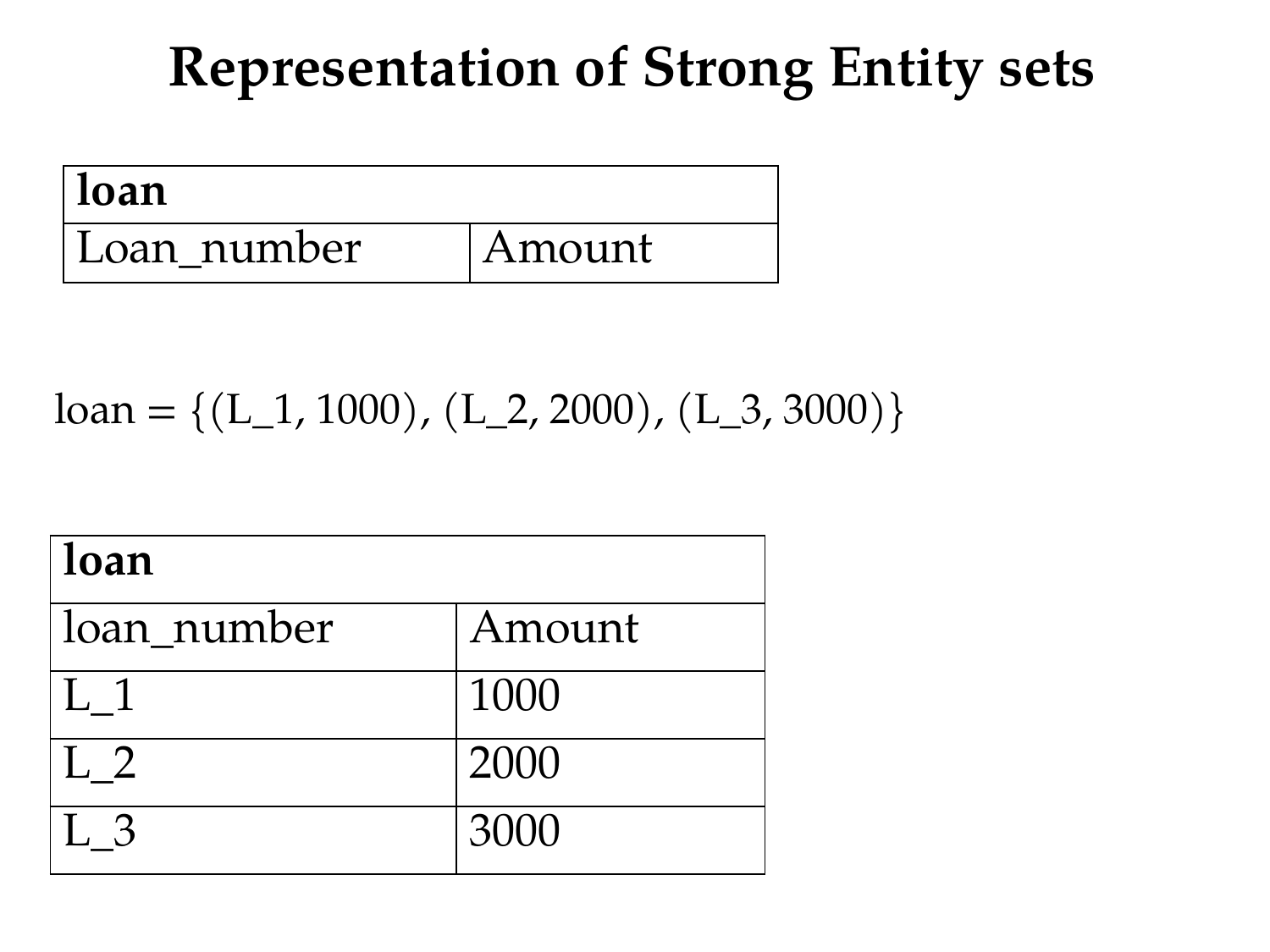

# Representation of Strong Entity sets
| loan |  |
| --- | --- |
| Loan\_number | Amount |
loan = {(L_1, 1000), (L_2, 2000), (L_3, 3000)}
| loan |  |
| --- | --- |
| loan\_number | Amount |
| L\_1 | 1000 |
| L\_2 | 2000 |
| L\_3 | 3000 |